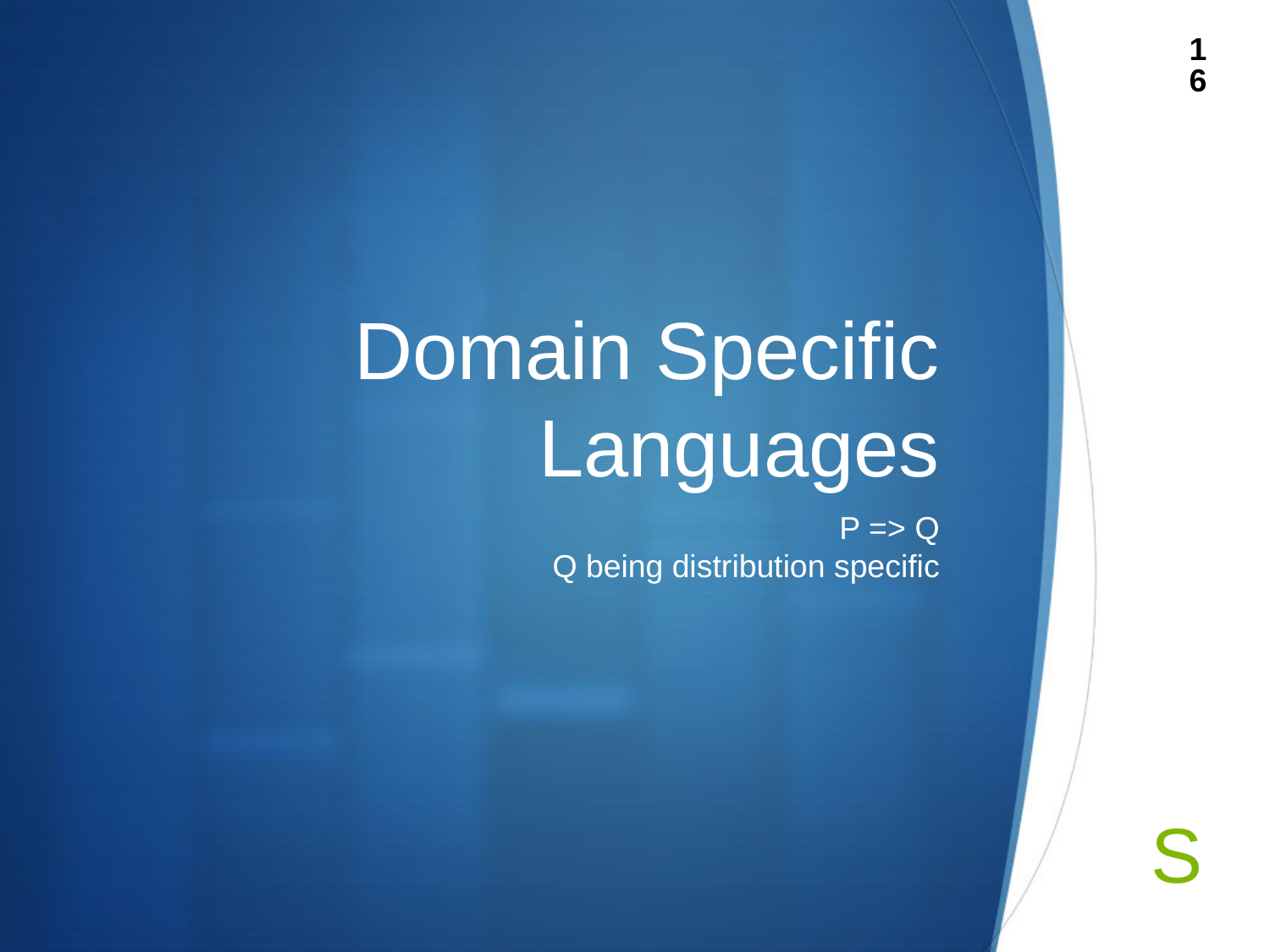

16
# Domain Specific Languages
P => Q
Q being distribution specific